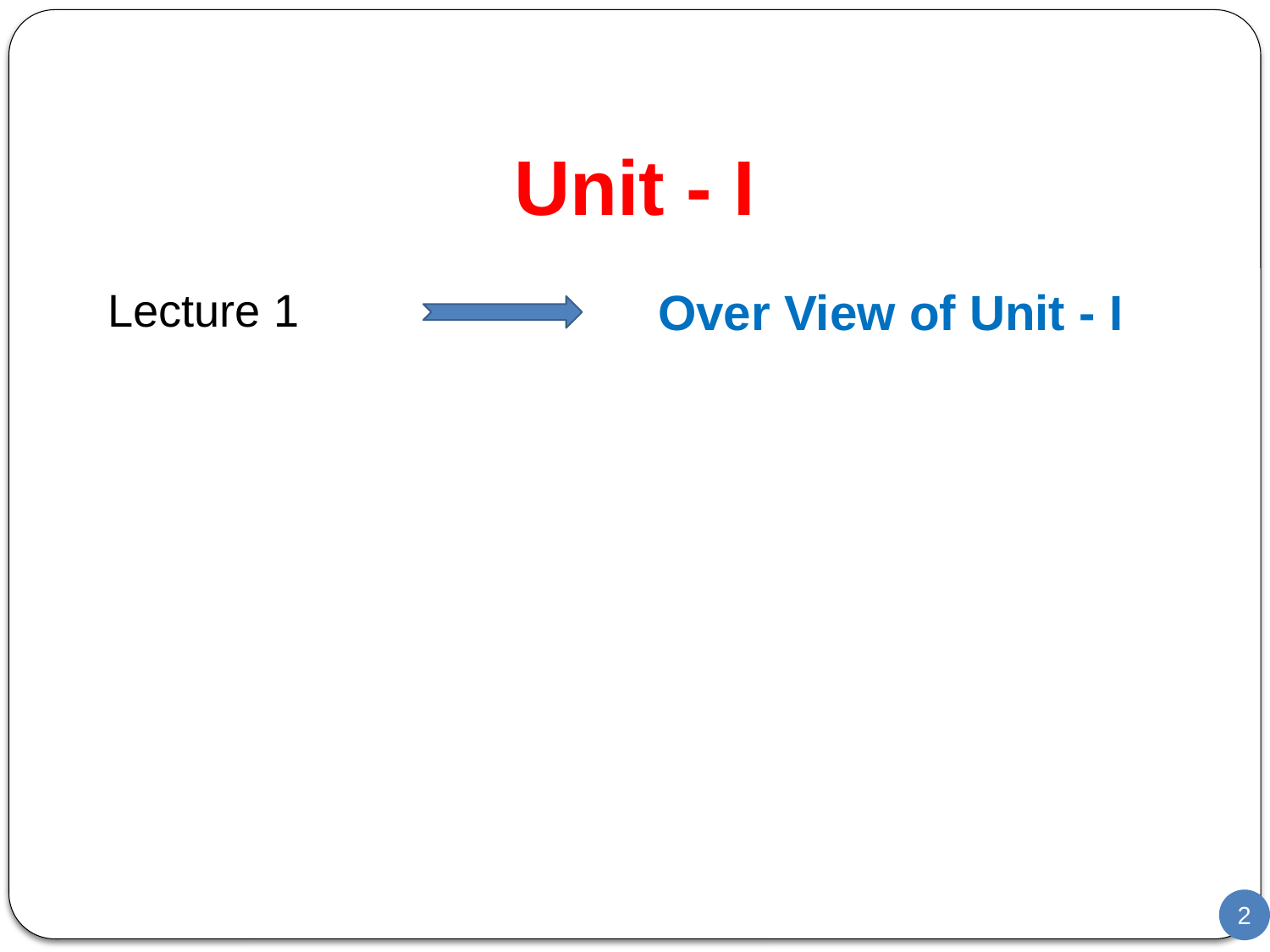

# Unit - I
Lecture 1
Over View of Unit - I

2